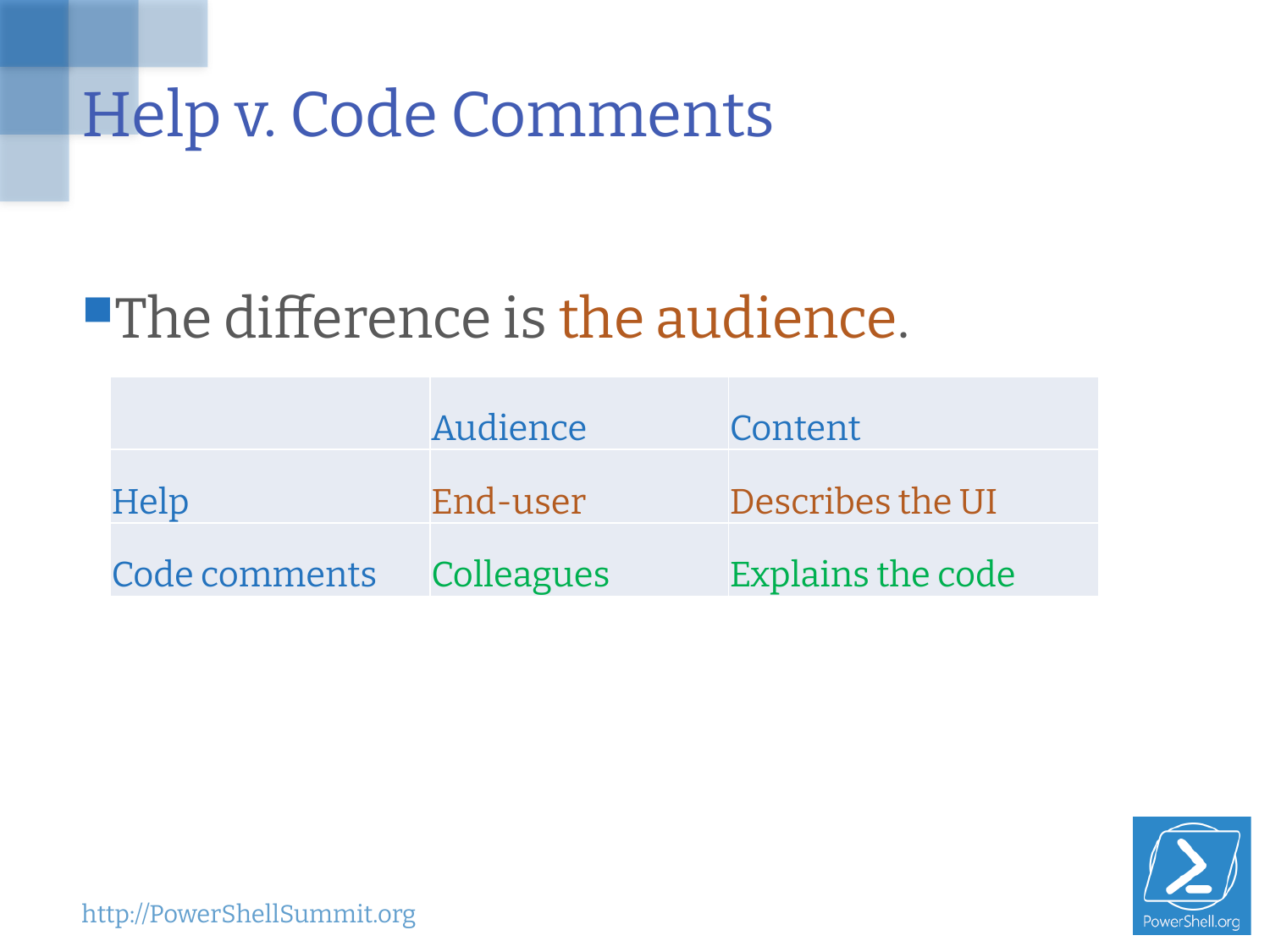

# Help v. Code Comments
The difference is the audience.

|  | Audience | Content |
| --- | --- | --- |
| Help | End-user | Describes the UI |
| Code comments | Colleagues | Explains the code |